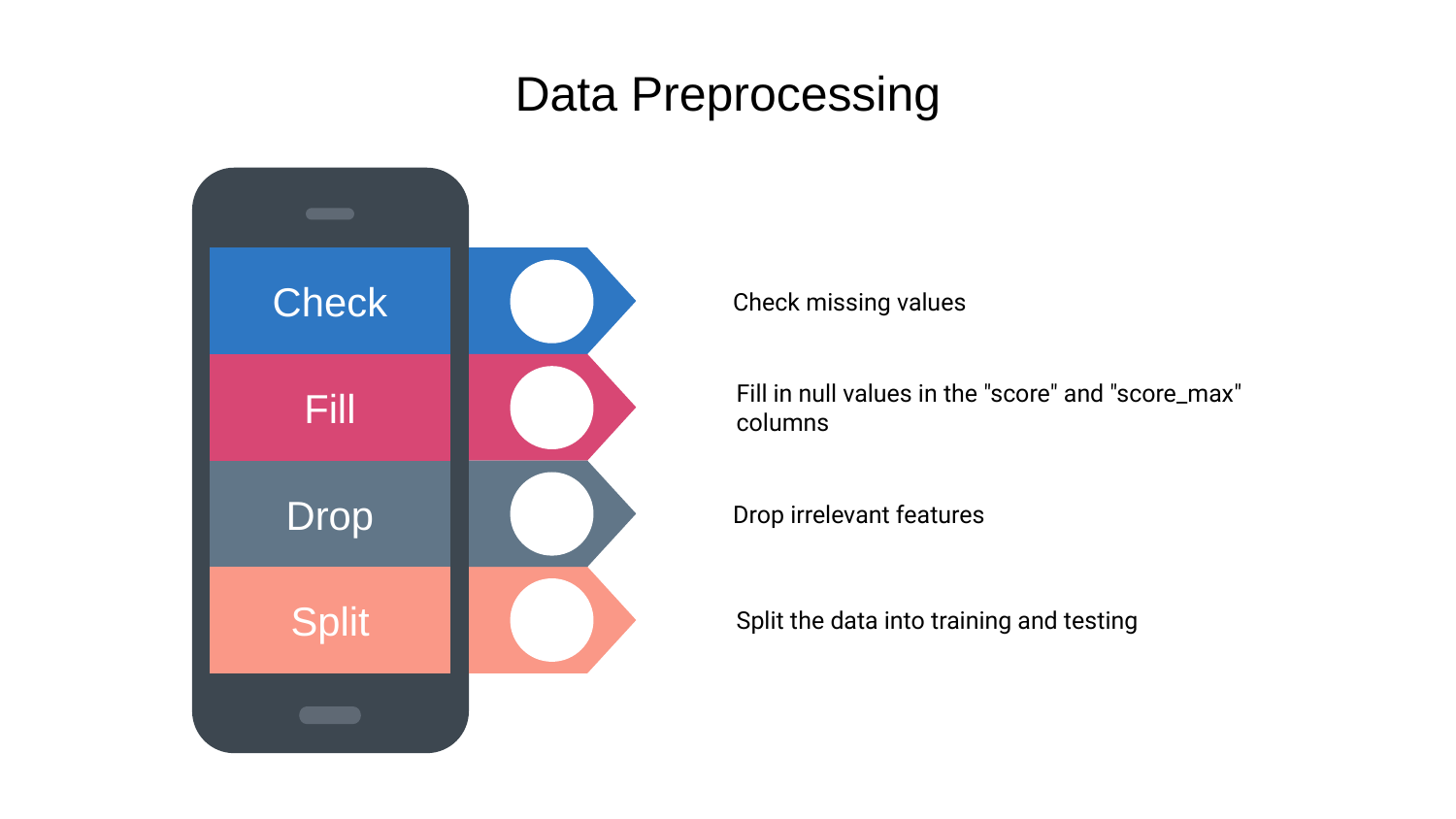

# Data Preprocessing

Check

Check missing values

Fill

Fill in null values in the "score" and "score_max" columns

Drop

Drop irrelevant features

Split

Split the data into training and testing